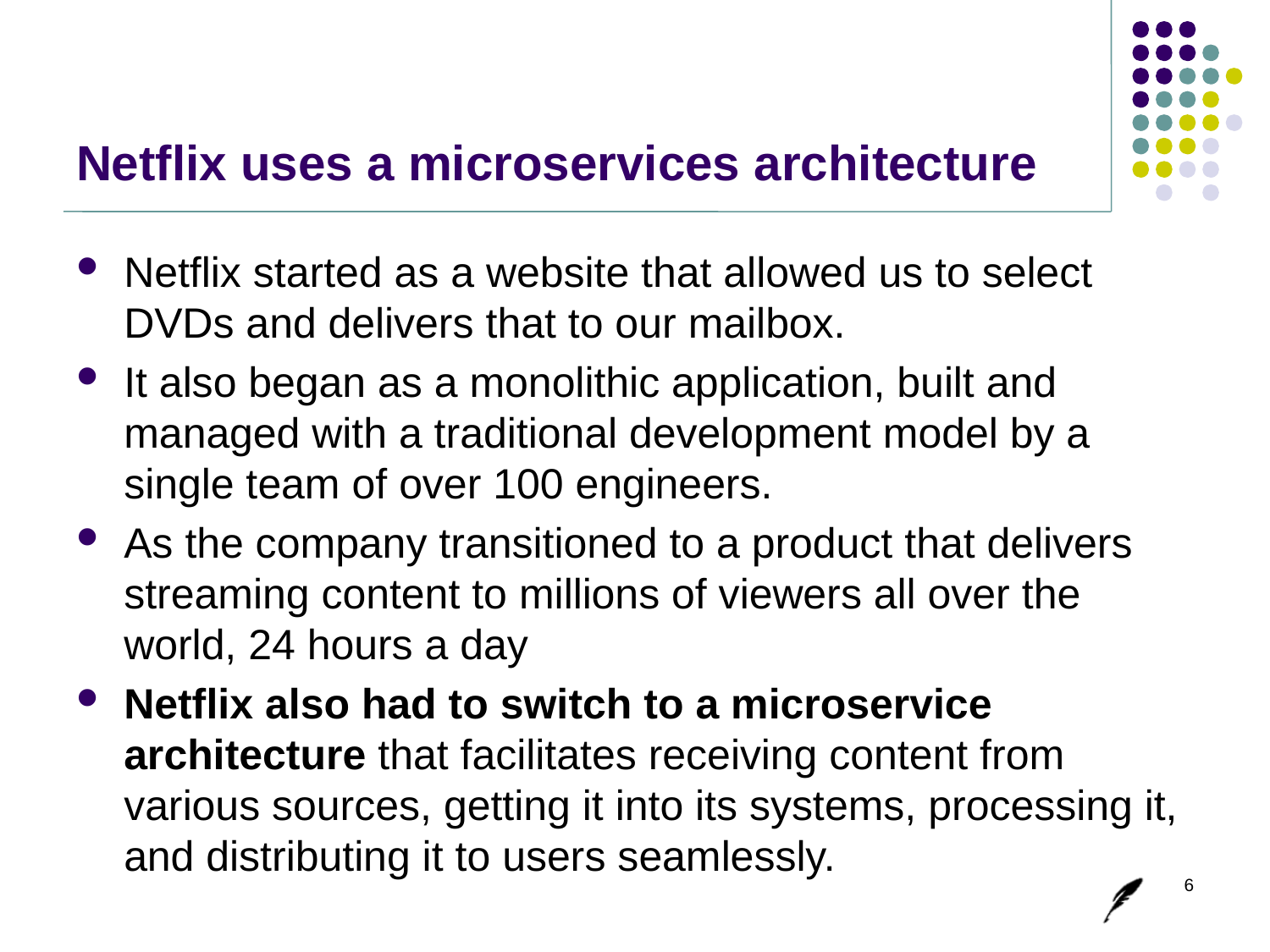

# Netflix uses a microservices architecture
Netflix started as a website that allowed us to select DVDs and delivers that to our mailbox.
It also began as a monolithic application, built and managed with a traditional development model by a single team of over 100 engineers.
As the company transitioned to a product that delivers streaming content to millions of viewers all over the world, 24 hours a day
Netflix also had to switch to a microservice architecture that facilitates receiving content from various sources, getting it into its systems, processing it, and distributing it to users seamlessly.

6